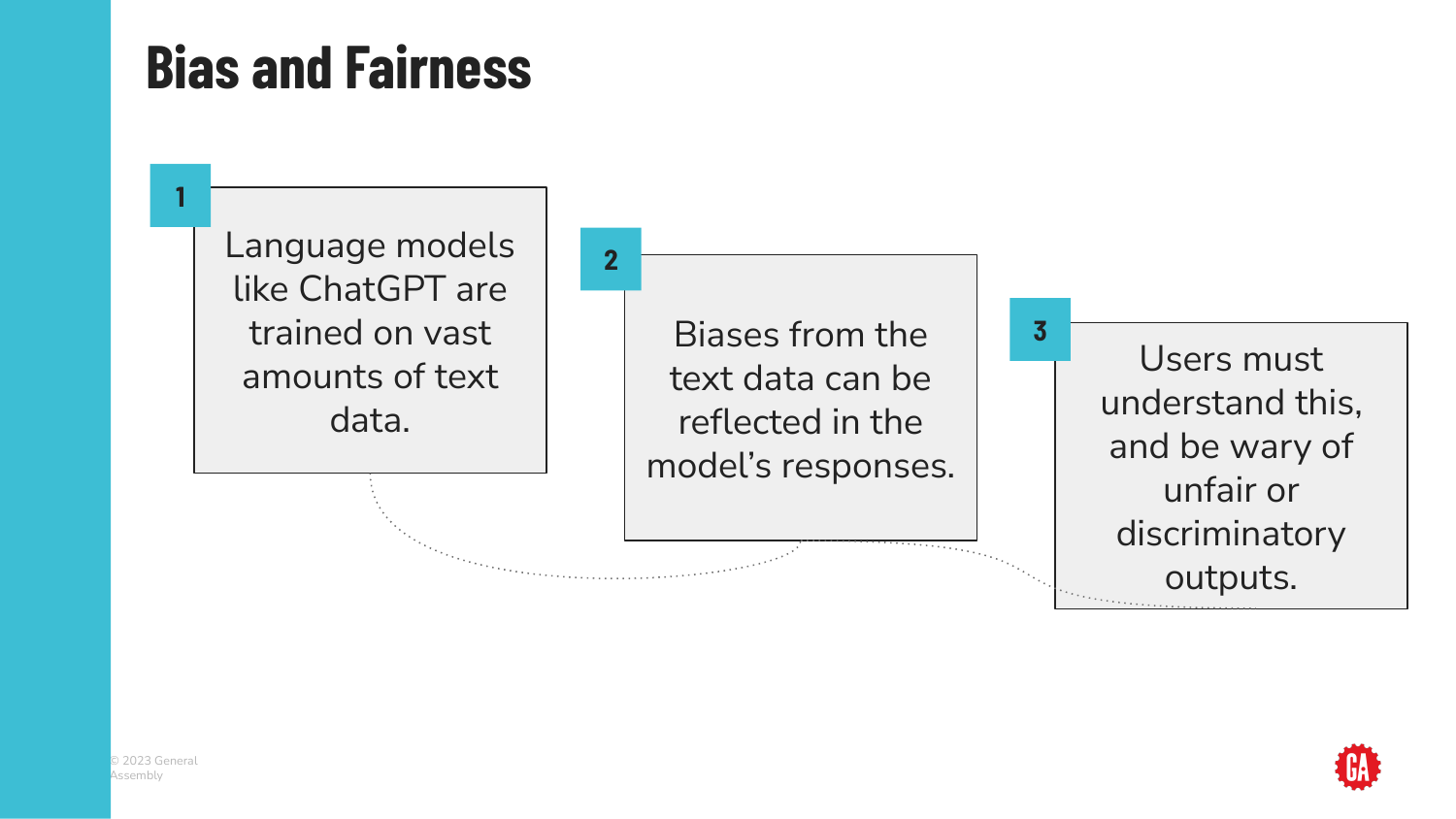

# Bias and Fairness
1
Language models like ChatGPT are trained on vast amounts of text data.
2
Biases from the text data can be reflected in the model’s responses.
3
Users must understand this, and be wary of unfair or discriminatory outputs.